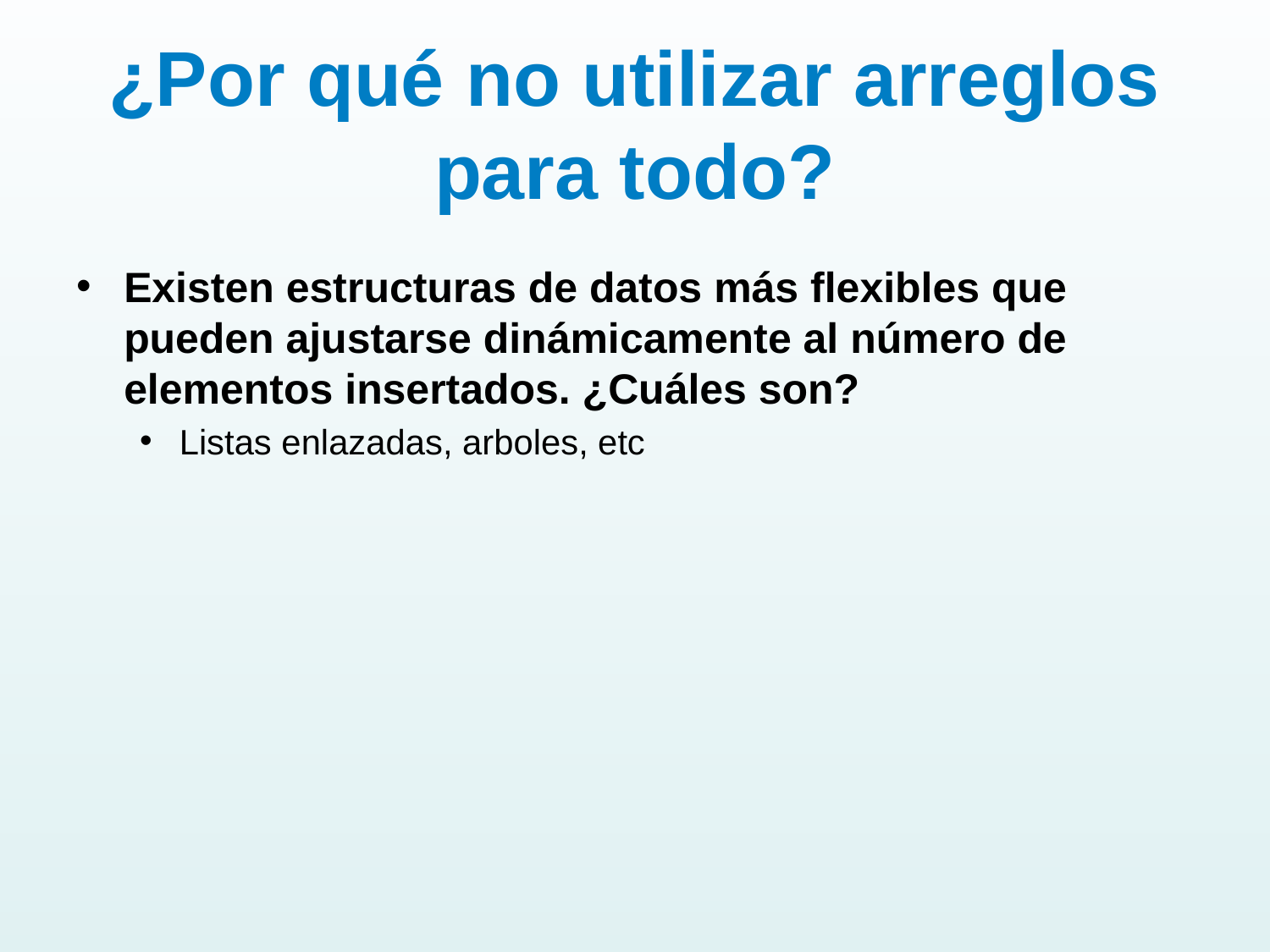

# ¿Por qué no utilizar arreglos para todo?
Existen estructuras de datos más flexibles que pueden ajustarse dinámicamente al número de elementos insertados. ¿Cuáles son?
Listas enlazadas, arboles, etc